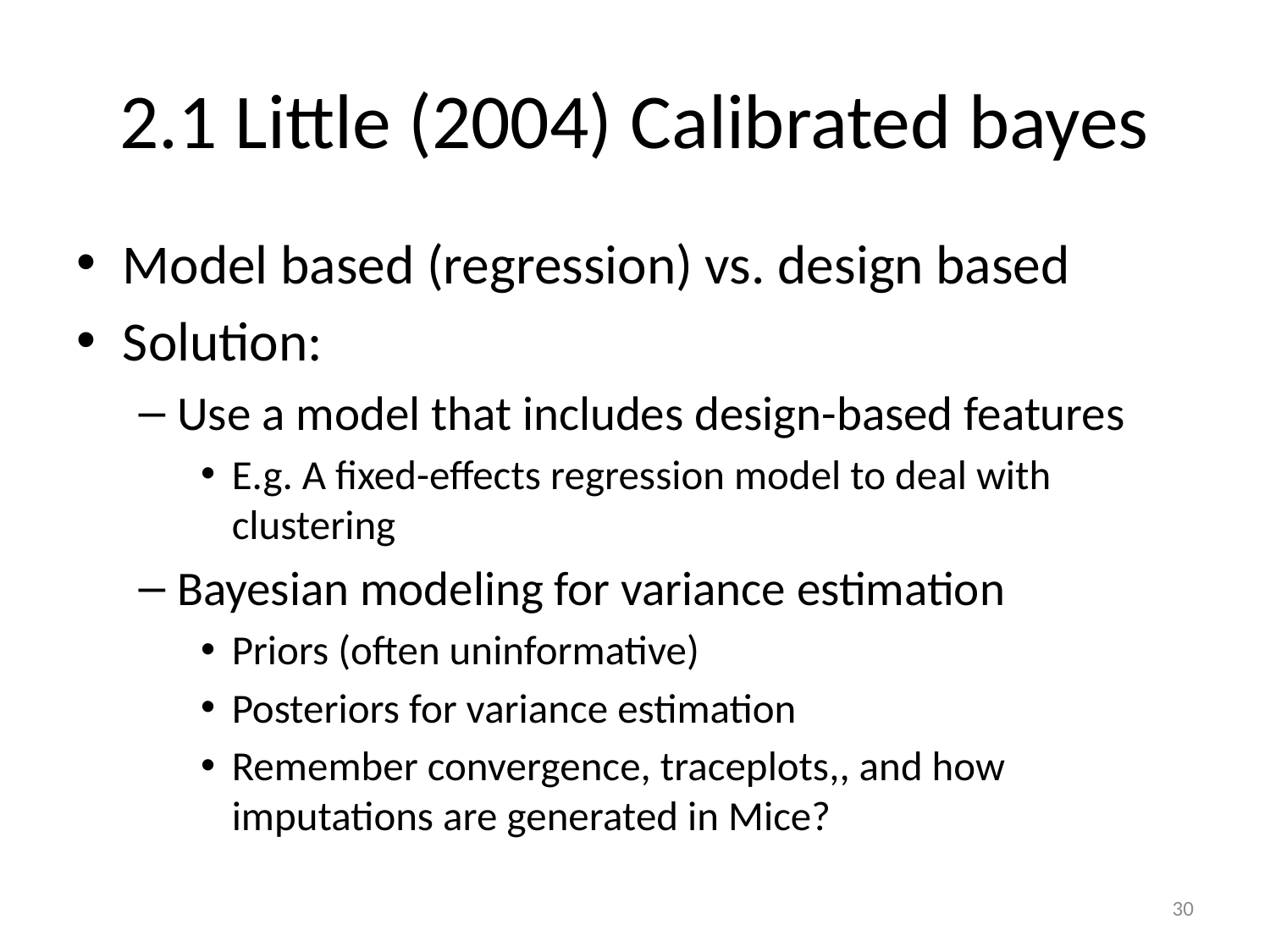

# 2.1 Little (2004) Calibrated bayes
Model based (regression) vs. design based
Solution:
Use a model that includes design-based features
E.g. A fixed-effects regression model to deal with clustering
Bayesian modeling for variance estimation
Priors (often uninformative)
Posteriors for variance estimation
Remember convergence, traceplots,, and how imputations are generated in Mice?
30